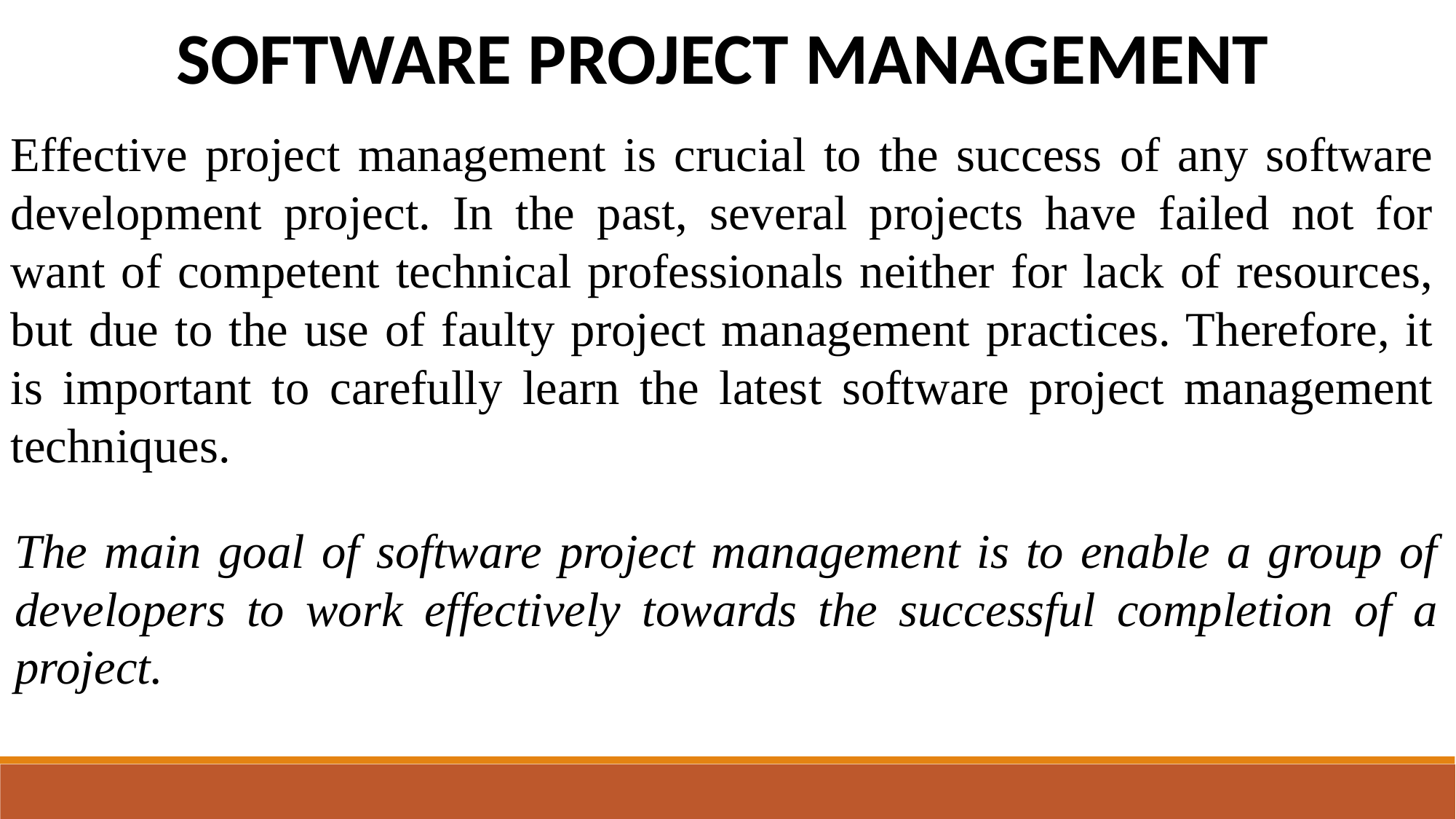

SOFTWARE PROJECT MANAGEMENT
Effective project management is crucial to the success of any software development project. In the past, several projects have failed not for want of competent technical professionals neither for lack of resources, but due to the use of faulty project management practices. Therefore, it is important to carefully learn the latest software project management techniques.
The main goal of software project management is to enable a group of developers to work effectively towards the successful completion of a project.